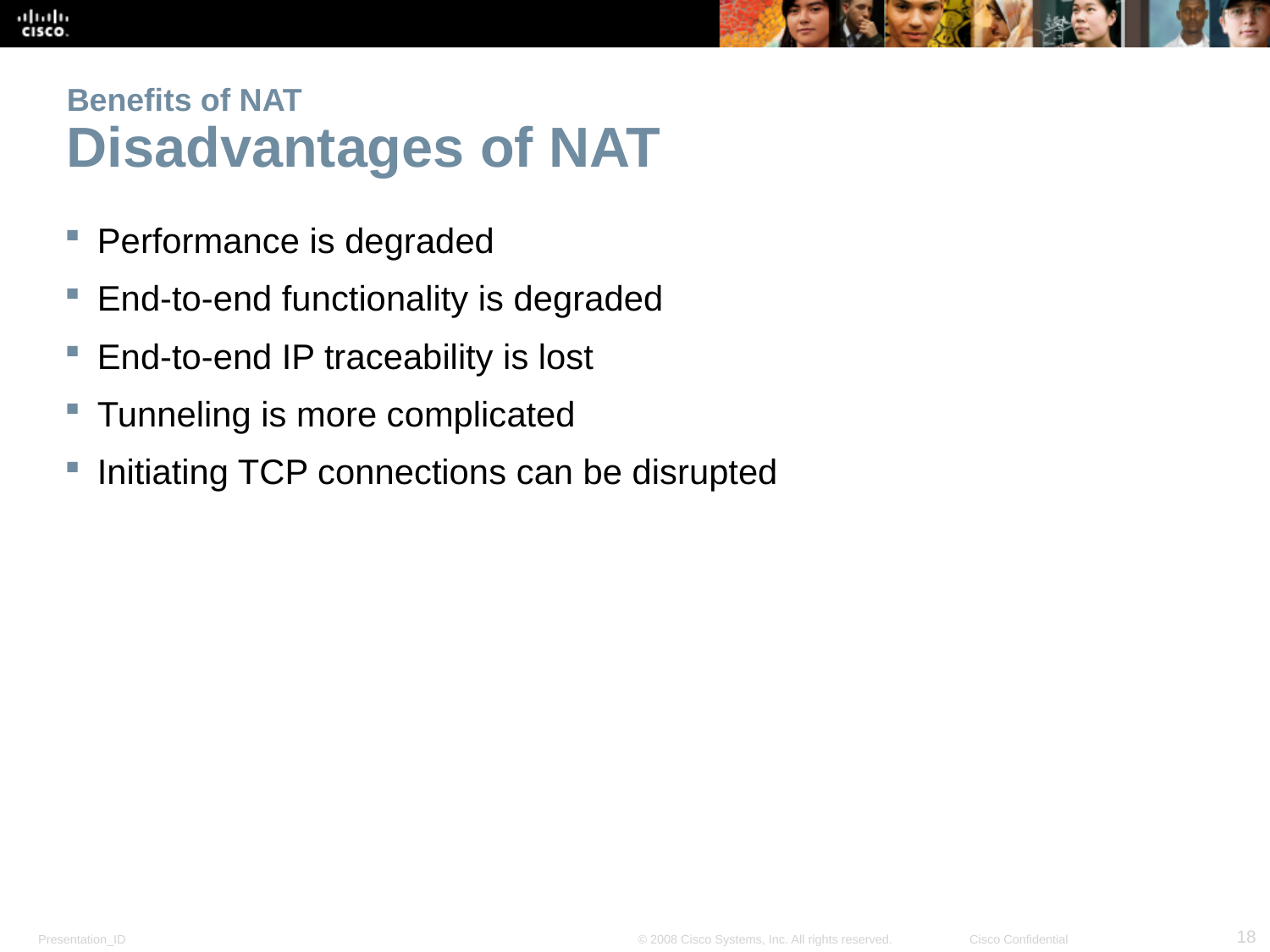

# Benefits of NAT Disadvantages of NAT
Performance is degraded
End-to-end functionality is degraded
End-to-end IP traceability is lost
Tunneling is more complicated
Initiating TCP connections can be disrupted